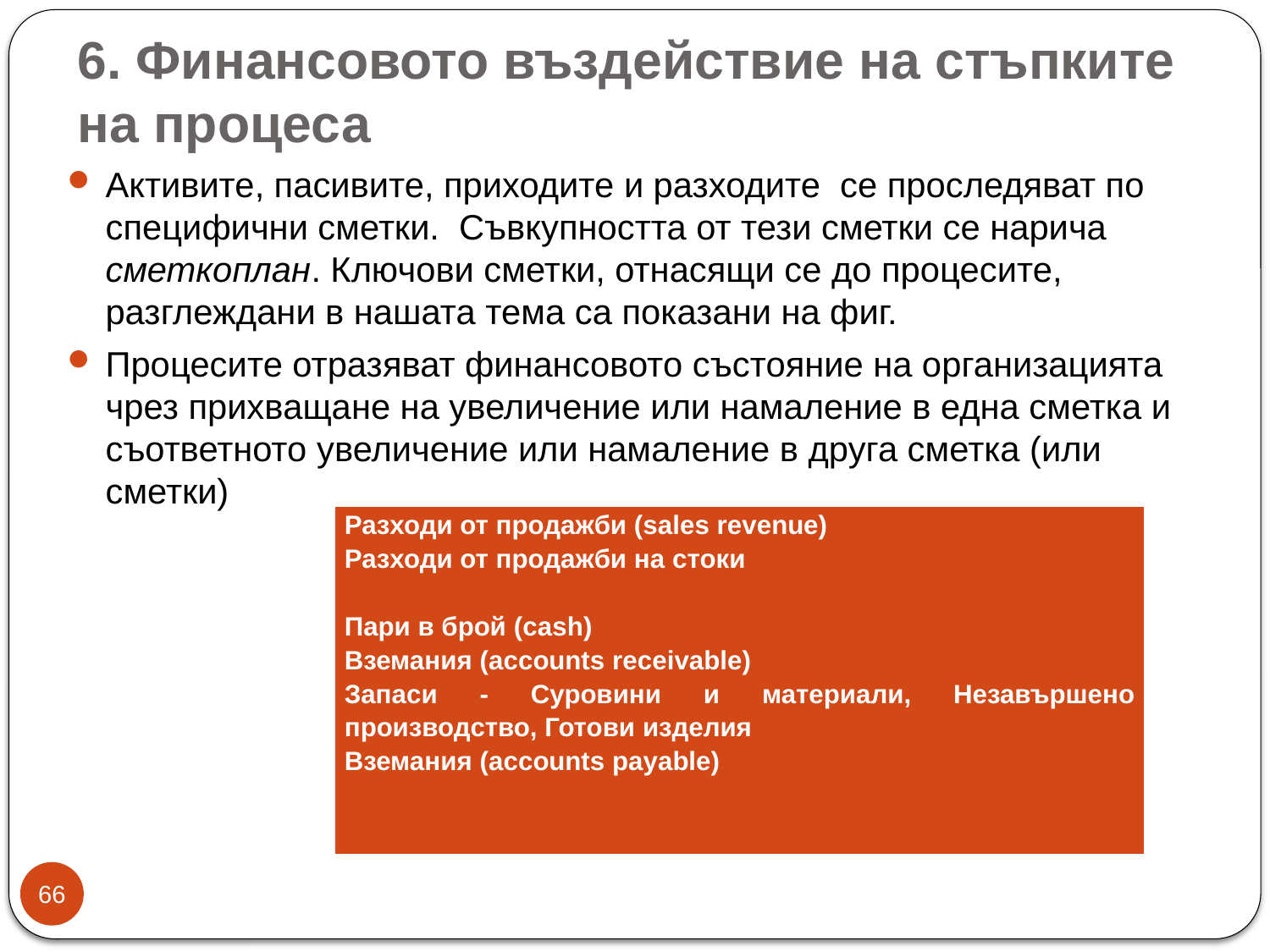

# 6. Финансовото въздействие на стъпките на процеса
Активите, пасивите, приходите и разходите  се проследяват по специфични сметки.  Съвкупността от тези сметки се нарича сметкоплан. Ключови сметки, отнасящи се до процесите, разглеждани в нашата тема са показани на фиг.
Процесите отразяват финансовото състояние на организацията чрез прихващане на увеличение или намаление в една сметка и съответното увеличение или намаление в друга сметка (или сметки)

| Разходи от продажби (sales revenue) Разходи от продажби на стоки   Пари в брой (cash) Вземания (accounts receivable) Запаси - Суровини и материали, Незавършено производство, Готови изделия Вземания (accounts payable) |
| --- |
66